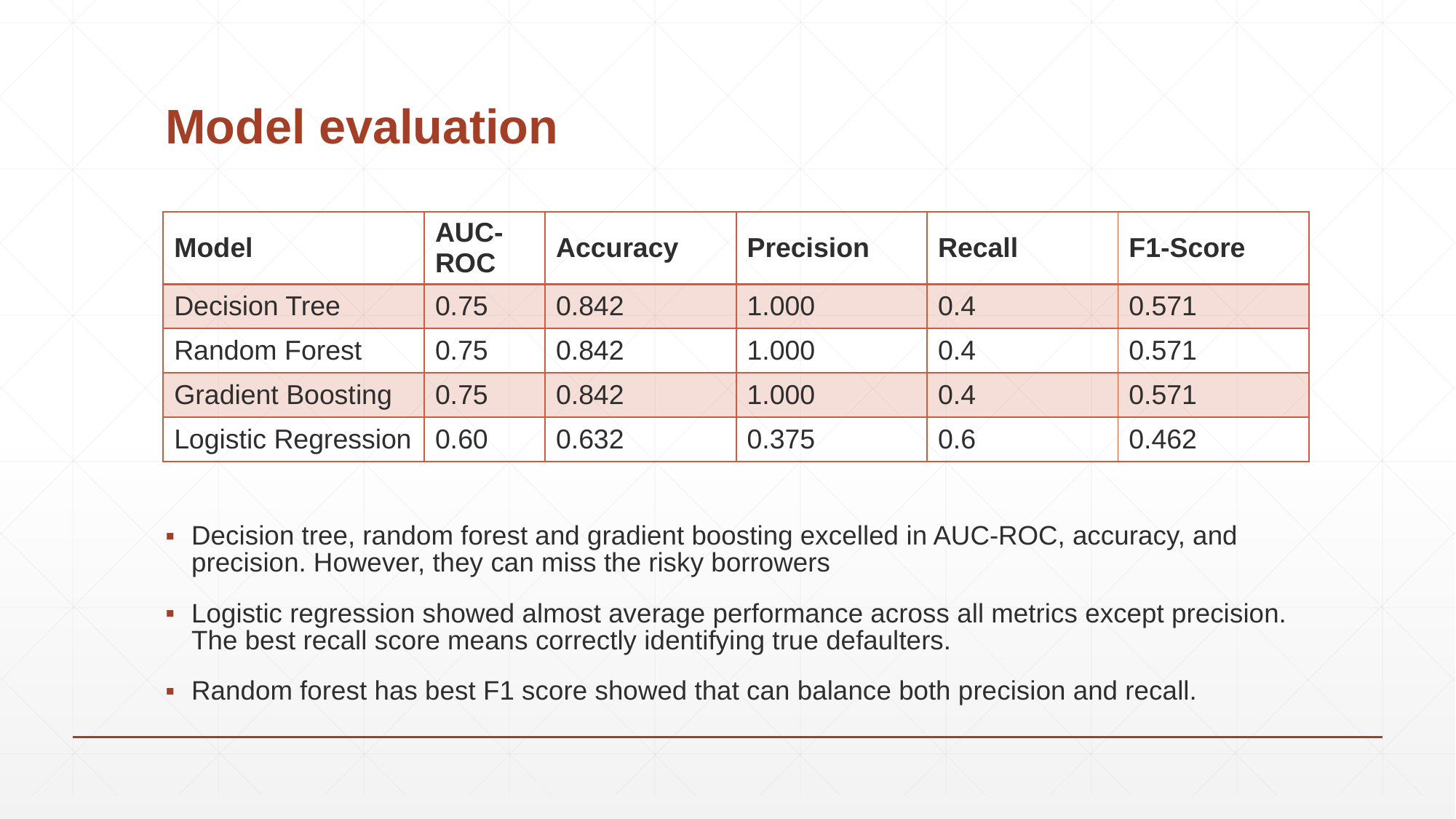

# Model evaluation
| Model | AUC-ROC | Accuracy | Precision | Recall | F1-Score |
| --- | --- | --- | --- | --- | --- |
| Decision Tree | 0.75 | 0.842 | 1.000 | 0.4 | 0.571 |
| Random Forest | 0.75 | 0.842 | 1.000 | 0.4 | 0.571 |
| Gradient Boosting | 0.75 | 0.842 | 1.000 | 0.4 | 0.571 |
| Logistic Regression | 0.60 | 0.632 | 0.375 | 0.6 | 0.462 |
Decision tree, random forest and gradient boosting excelled in AUC-ROC, accuracy, and precision. However, they can miss the risky borrowers
Logistic regression showed almost average performance across all metrics except precision. The best recall score means correctly identifying true defaulters.
Random forest has best F1 score showed that can balance both precision and recall.